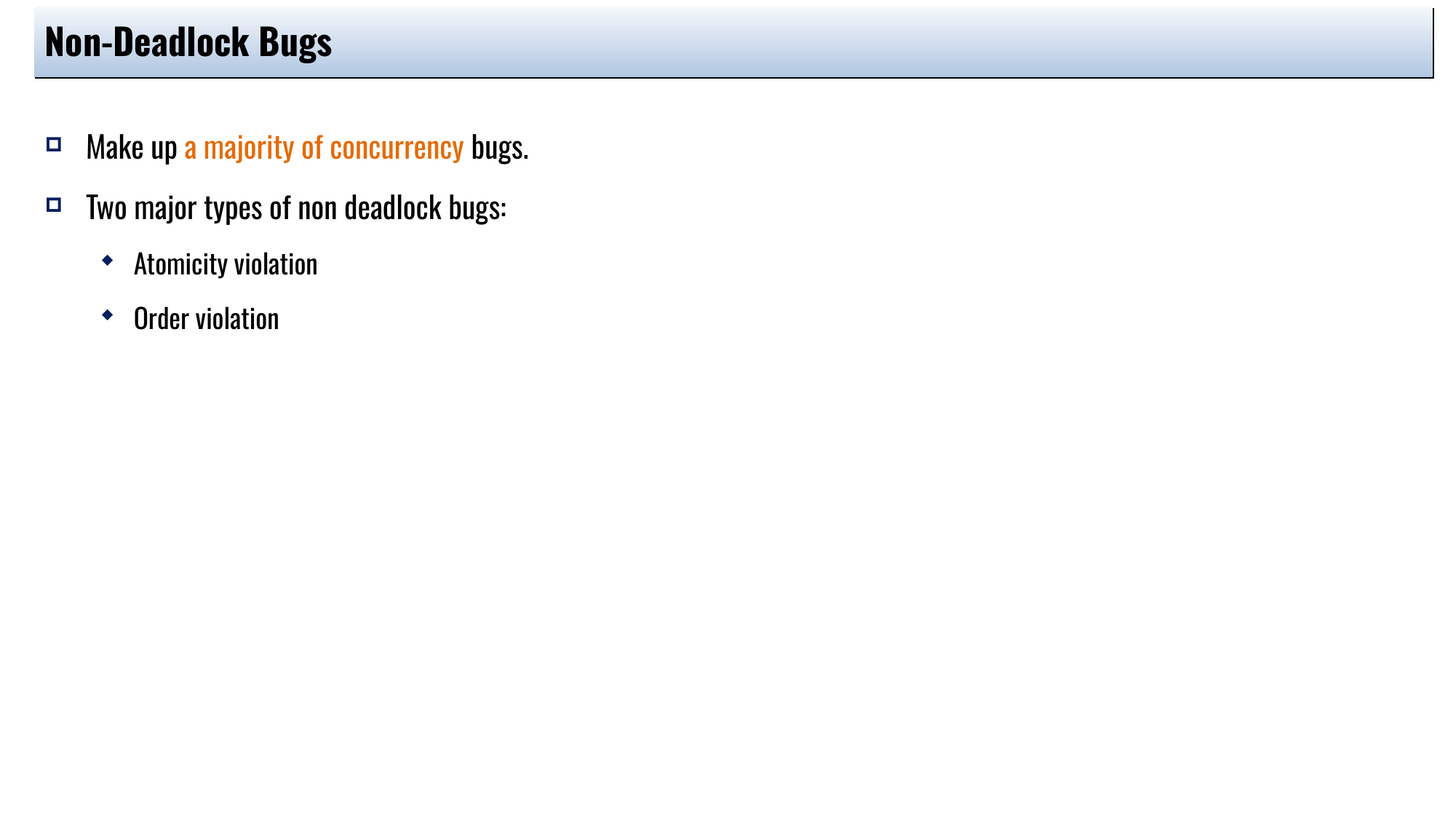

# Non-Deadlock Bugs
Make up a majority of concurrency bugs.
Two major types of non deadlock bugs:
Atomicity violation
Order violation